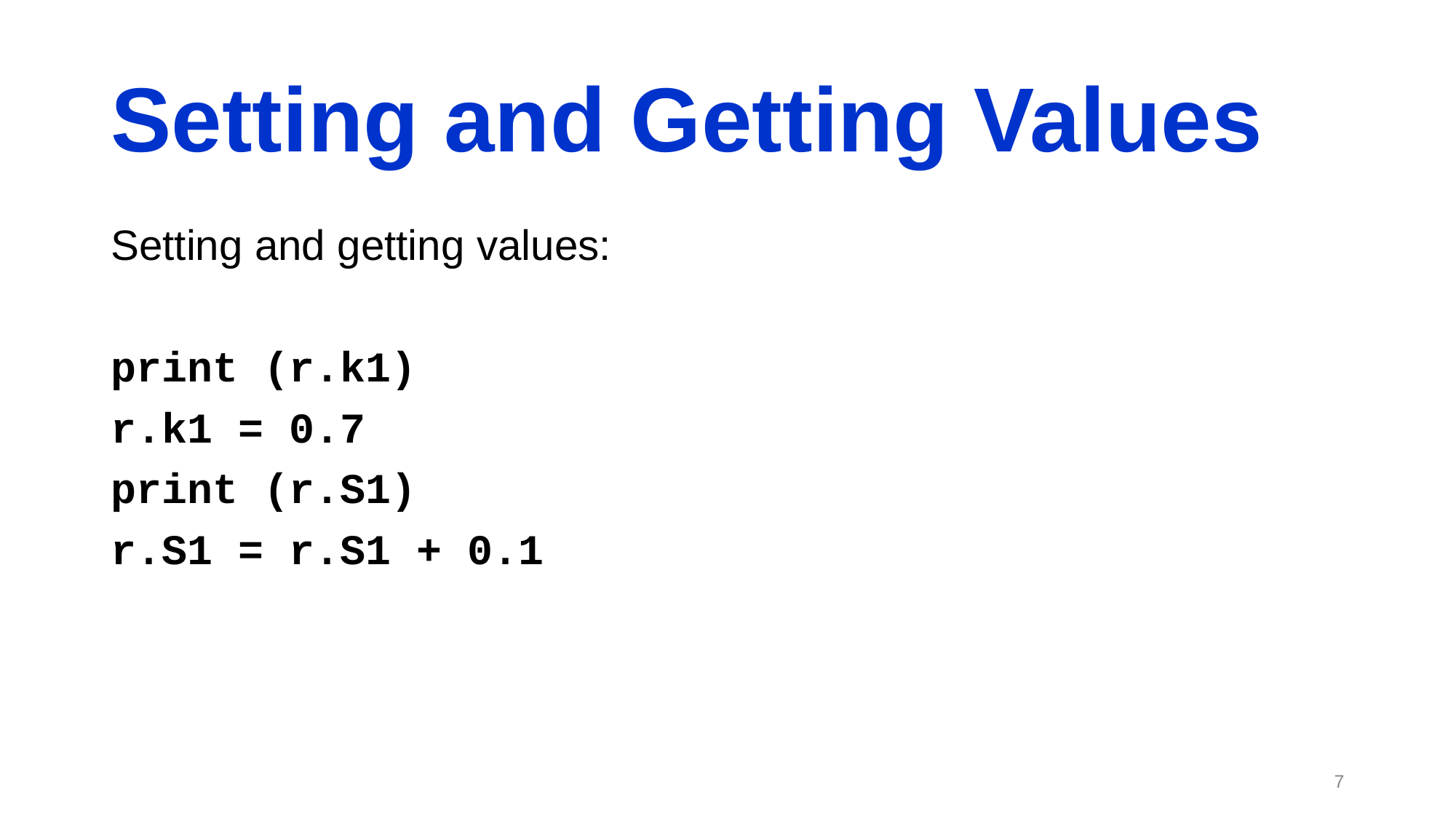

# Setting and Getting Values
Setting and getting values:

print (r.k1)
r.k1 = 0.7
print (r.S1)
r.S1 = r.S1 + 0.1

7